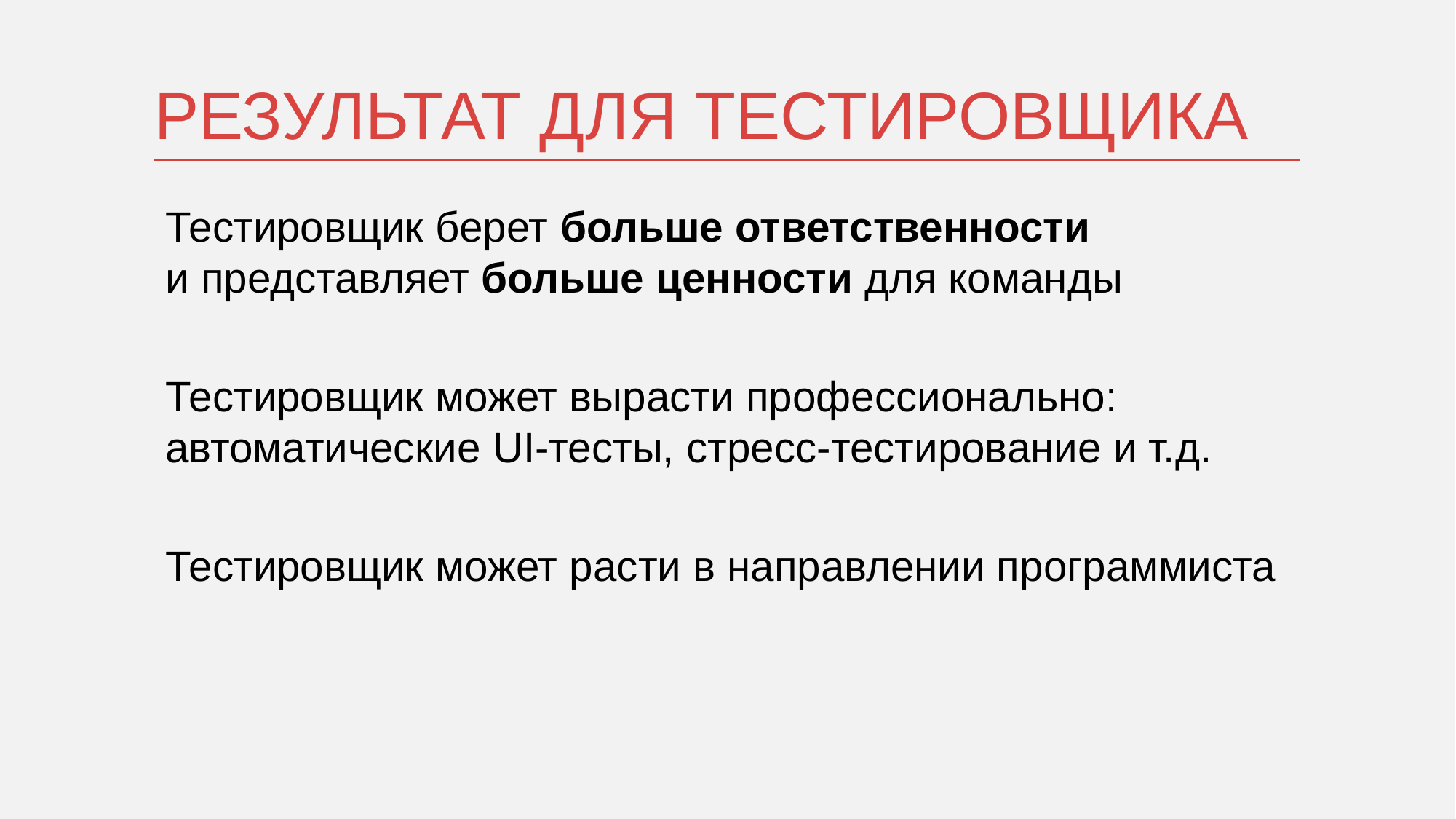

# Результат для тестировщика
Тестировщик берет больше ответственности
и представляет больше ценности для команды

Тестировщик может вырасти профессионально: автоматические UI-тесты, стресс-тестирование и т.д.

Тестировщик может расти в направлении программиста